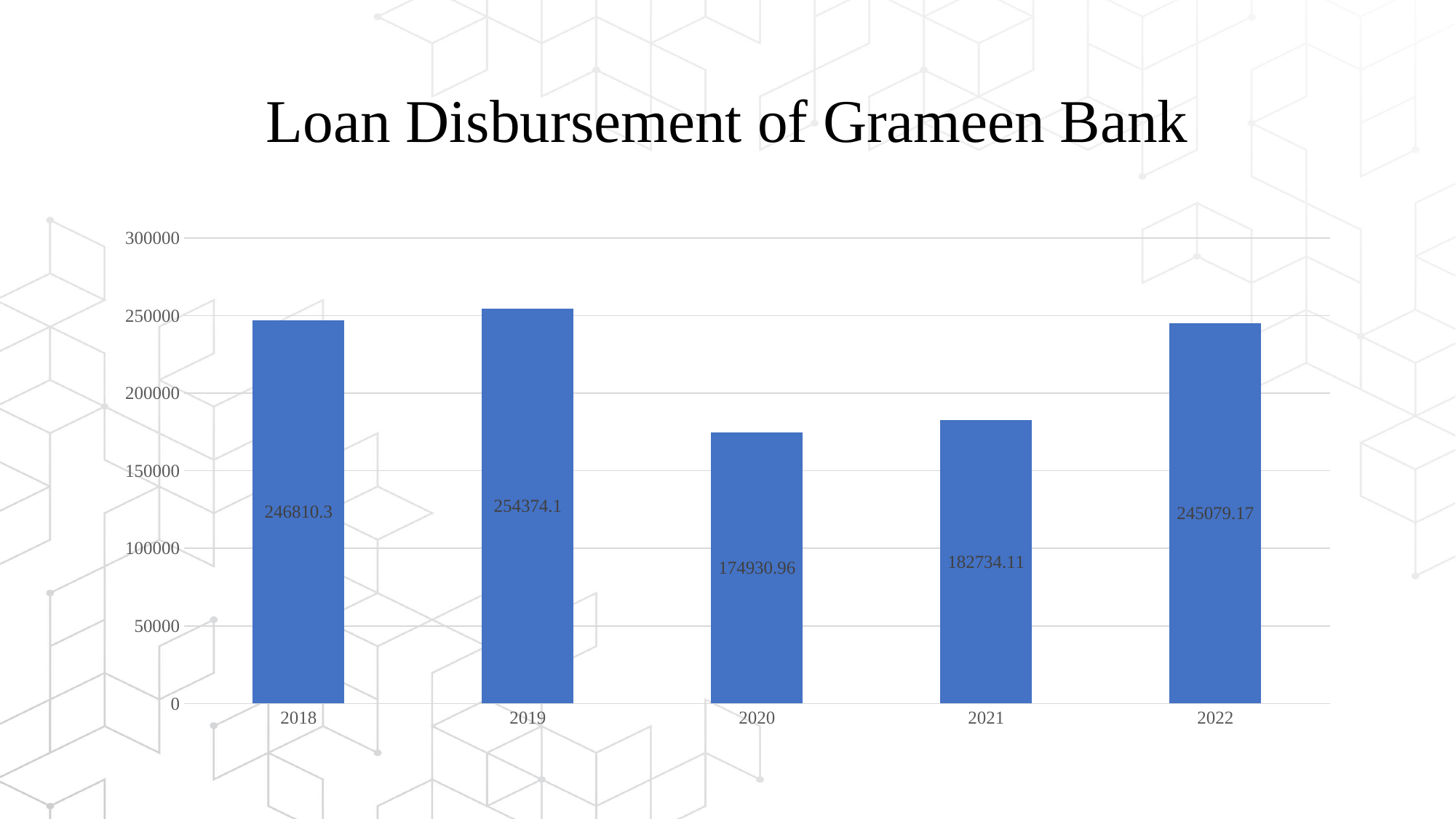

# Loan Disbursement of Grameen Bank

### Chart

| Category | Column1 | Column2 | Column3 |
|---|---|---|---|
| 2018 | 246810.3 | None | None |
| 2019 | 254374.1 | None | None |
| 2020 | 174930.96 | None | None |
| 2021 | 182734.11 | None | None |
| 2022 | 245079.17 | None | None |